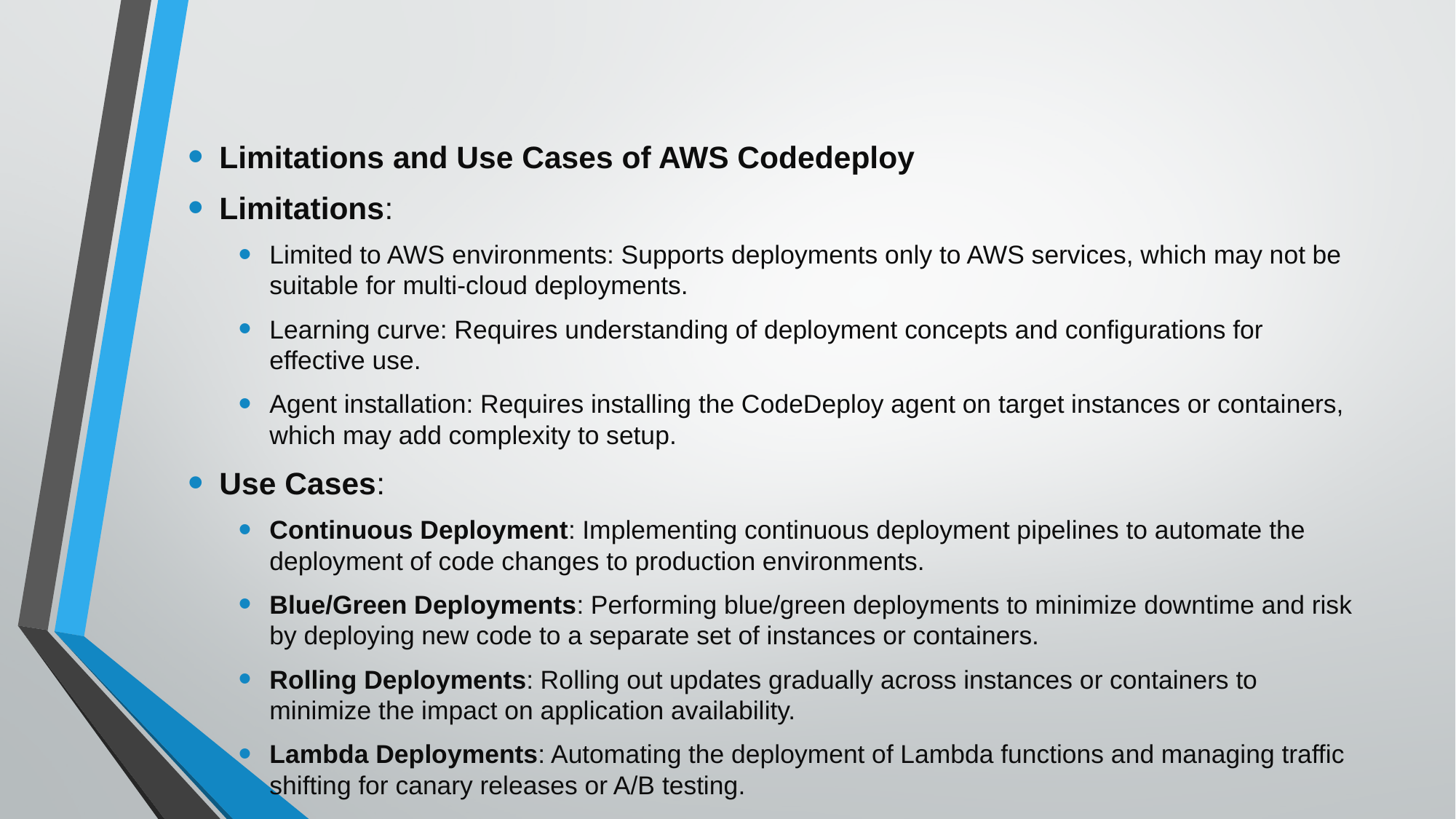

#
Limitations and Use Cases of AWS Codedeploy
Limitations:
Limited to AWS environments: Supports deployments only to AWS services, which may not be suitable for multi-cloud deployments.
Learning curve: Requires understanding of deployment concepts and configurations for effective use.
Agent installation: Requires installing the CodeDeploy agent on target instances or containers, which may add complexity to setup.
Use Cases:
Continuous Deployment: Implementing continuous deployment pipelines to automate the deployment of code changes to production environments.
Blue/Green Deployments: Performing blue/green deployments to minimize downtime and risk by deploying new code to a separate set of instances or containers.
Rolling Deployments: Rolling out updates gradually across instances or containers to minimize the impact on application availability.
Lambda Deployments: Automating the deployment of Lambda functions and managing traffic shifting for canary releases or A/B testing.